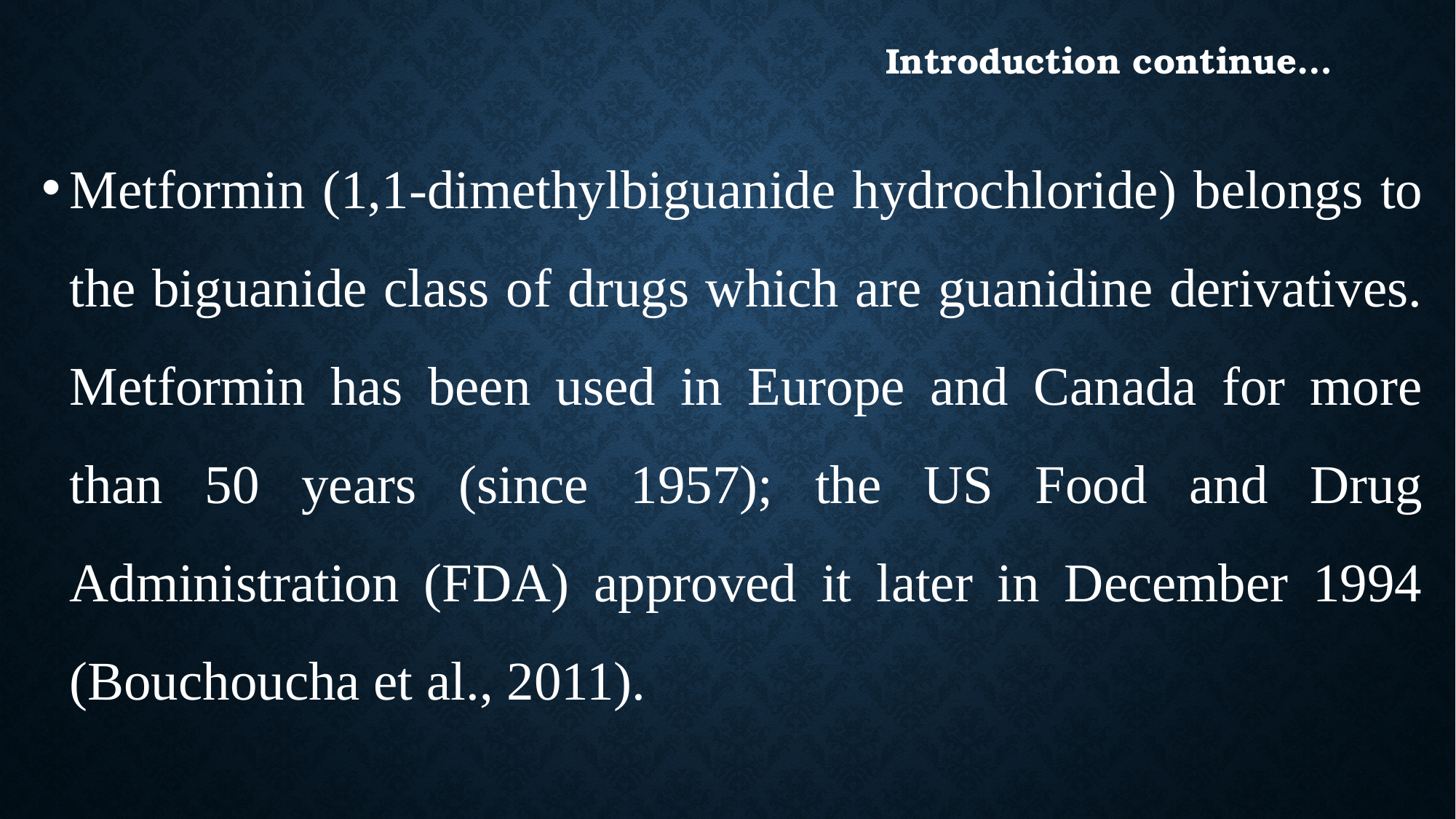

# Introduction continue…
Metformin (1,1-dimethylbiguanide hydrochloride) belongs to the biguanide class of drugs which are guanidine derivatives. Metformin has been used in Europe and Canada for more than 50 years (since 1957); the US Food and Drug Administration (FDA) approved it later in December 1994 (Bouchoucha et al., 2011).